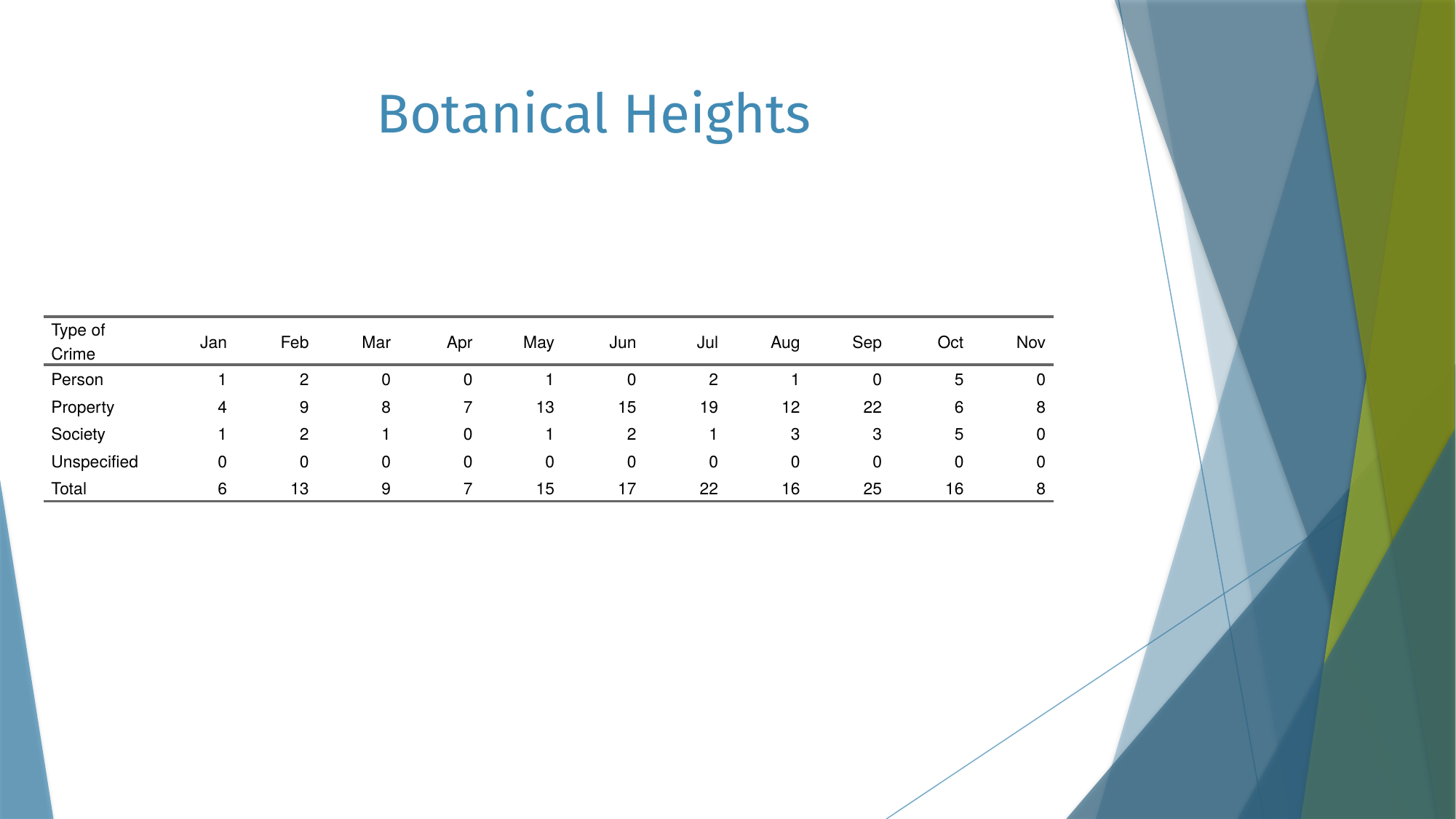

# Botanical Heights
| Type of Crime | Jan | Feb | Mar | Apr | May | Jun | Jul | Aug | Sep | Oct | Nov |
| --- | --- | --- | --- | --- | --- | --- | --- | --- | --- | --- | --- |
| Person | 1 | 2 | 0 | 0 | 1 | 0 | 2 | 1 | 0 | 5 | 0 |
| Property | 4 | 9 | 8 | 7 | 13 | 15 | 19 | 12 | 22 | 6 | 8 |
| Society | 1 | 2 | 1 | 0 | 1 | 2 | 1 | 3 | 3 | 5 | 0 |
| Unspecified | 0 | 0 | 0 | 0 | 0 | 0 | 0 | 0 | 0 | 0 | 0 |
| Total | 6 | 13 | 9 | 7 | 15 | 17 | 22 | 16 | 25 | 16 | 8 |